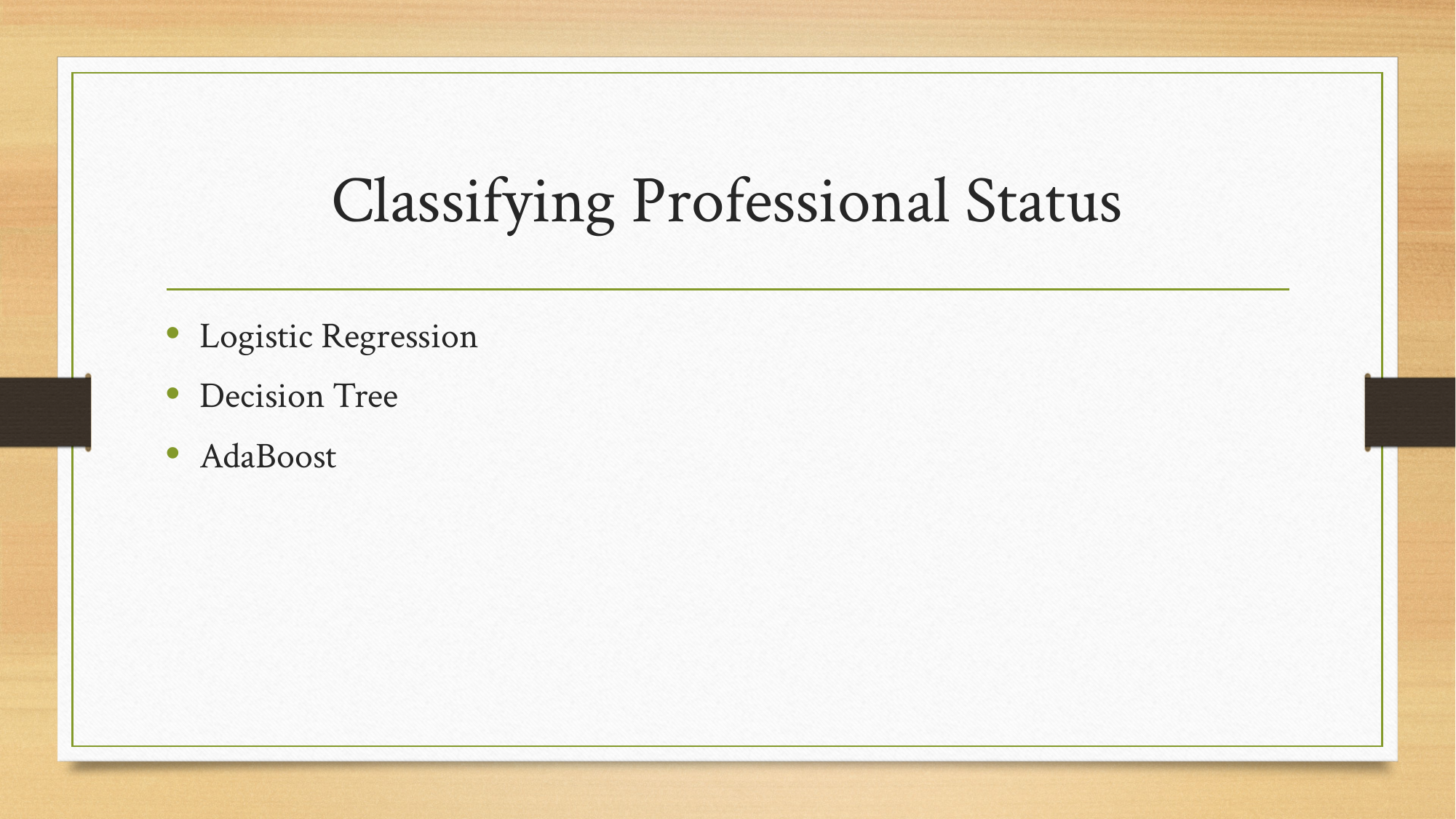

# Classifying Professional Status
Logistic Regression
Decision Tree
AdaBoost